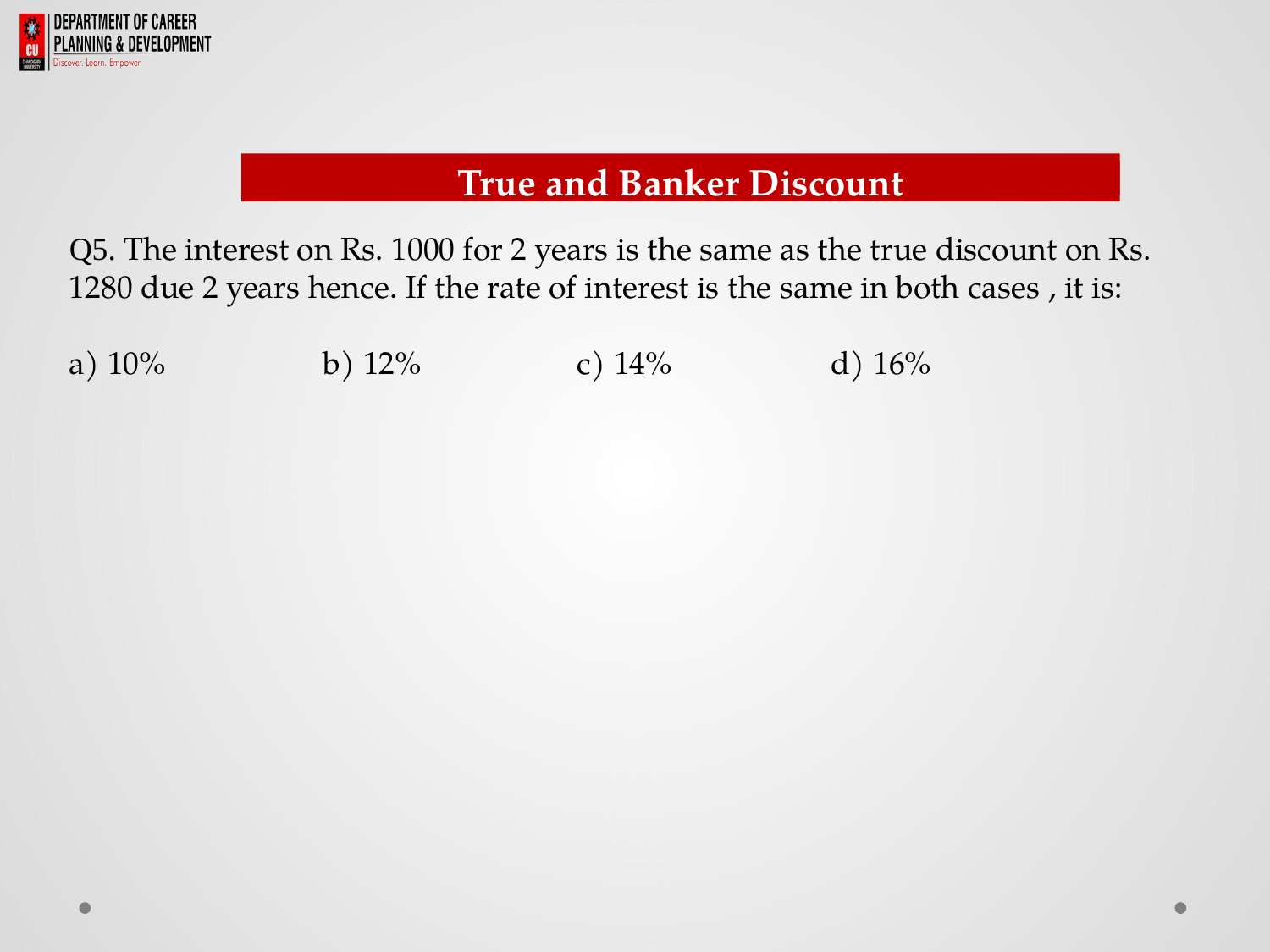

Directions
True and Banker Discount
Q5. The interest on Rs. 1000 for 2 years is the same as the true discount on Rs. 1280 due 2 years hence. If the rate of interest is the same in both cases , it is:
a) 10% 		b) 12%		c) 14%		d) 16%